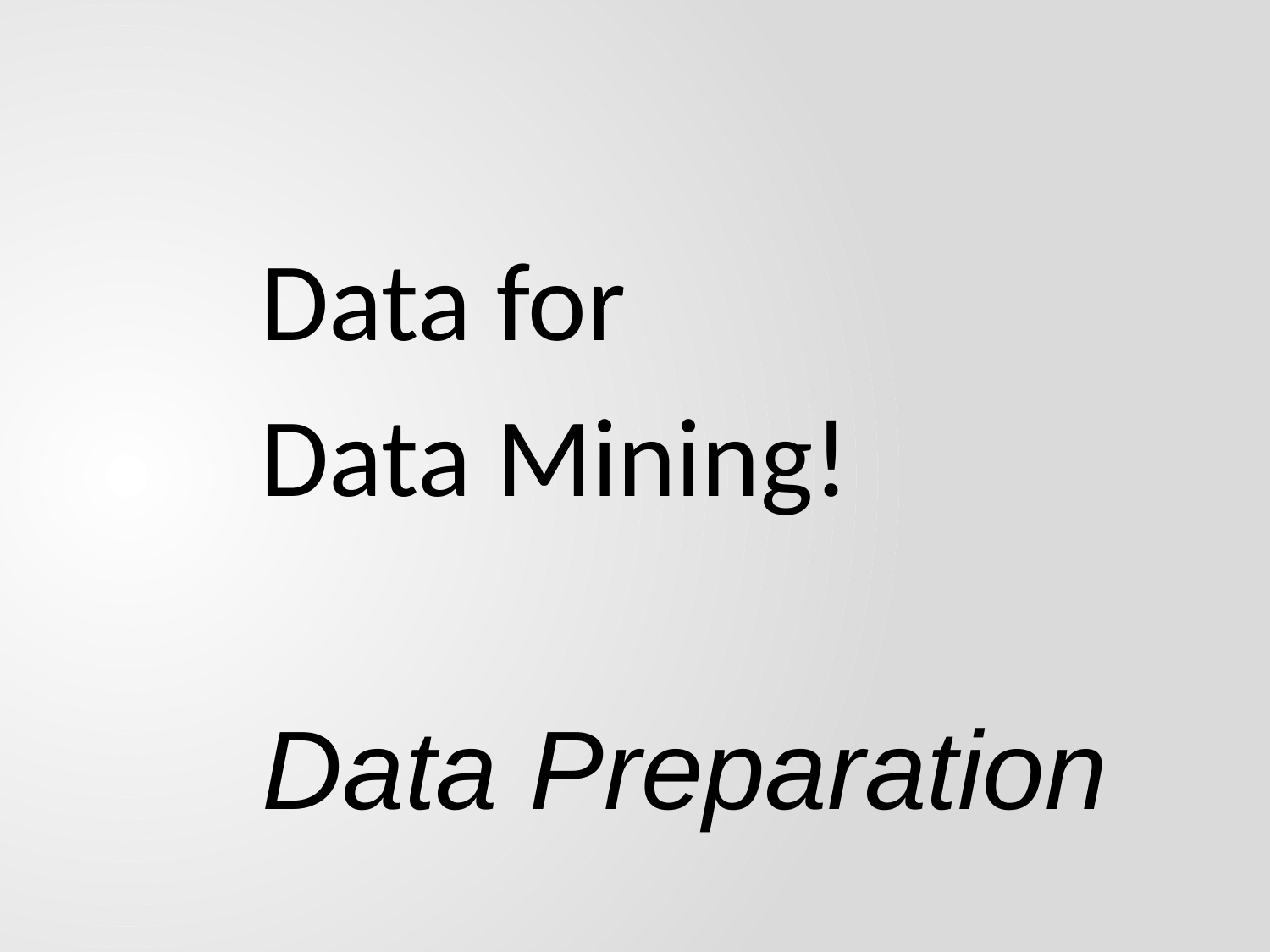

#
Data for
Data Mining!

Data Preparation